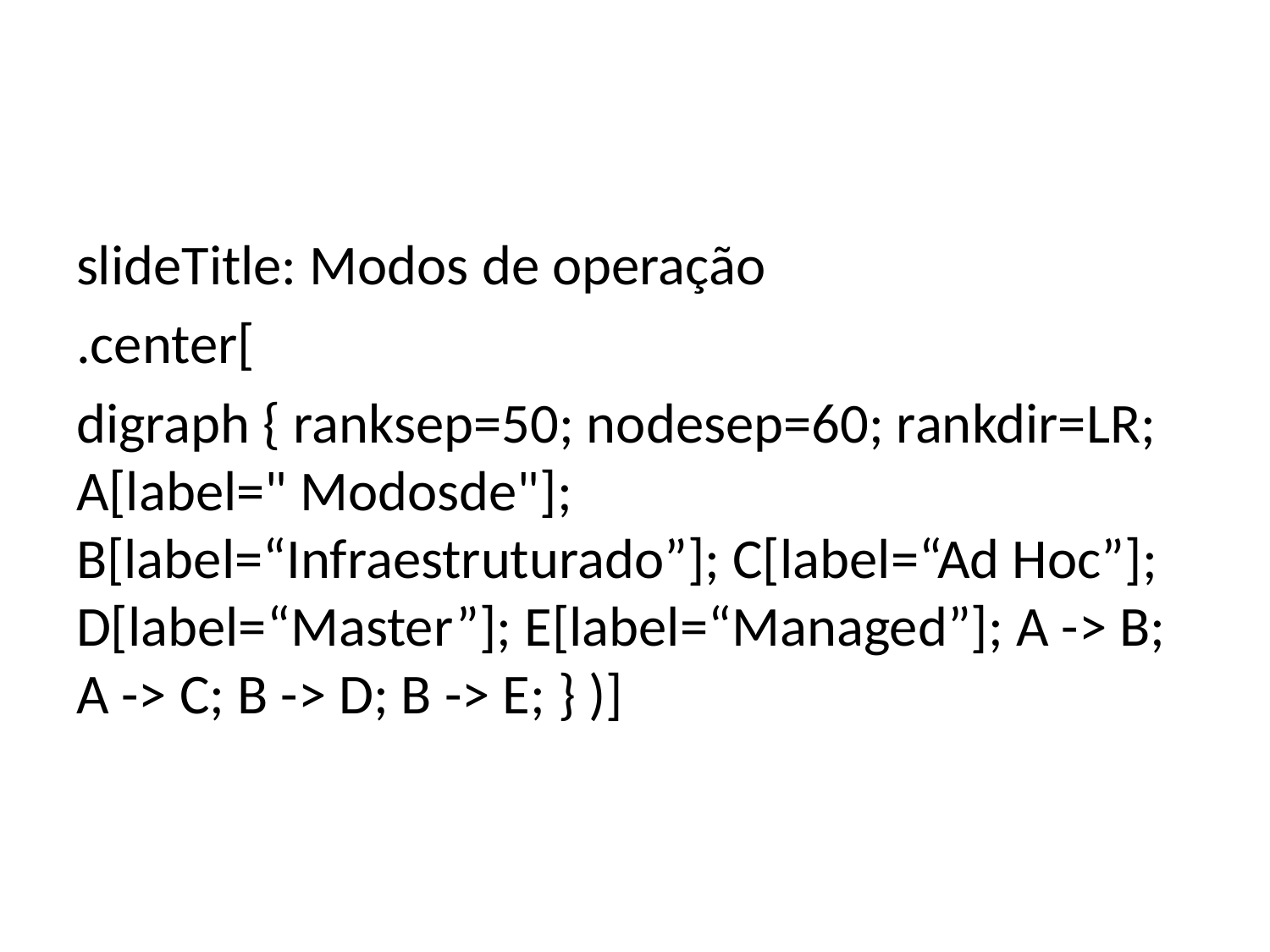

slideTitle: Modos de operação
.center[
digraph { ranksep=50; nodesep=60; rankdir=LR; A[label=" Modosde"]; B[label=“Infraestruturado”]; C[label=“Ad Hoc”]; D[label=“Master”]; E[label=“Managed”]; A -> B; A -> C; B -> D; B -> E; } )]